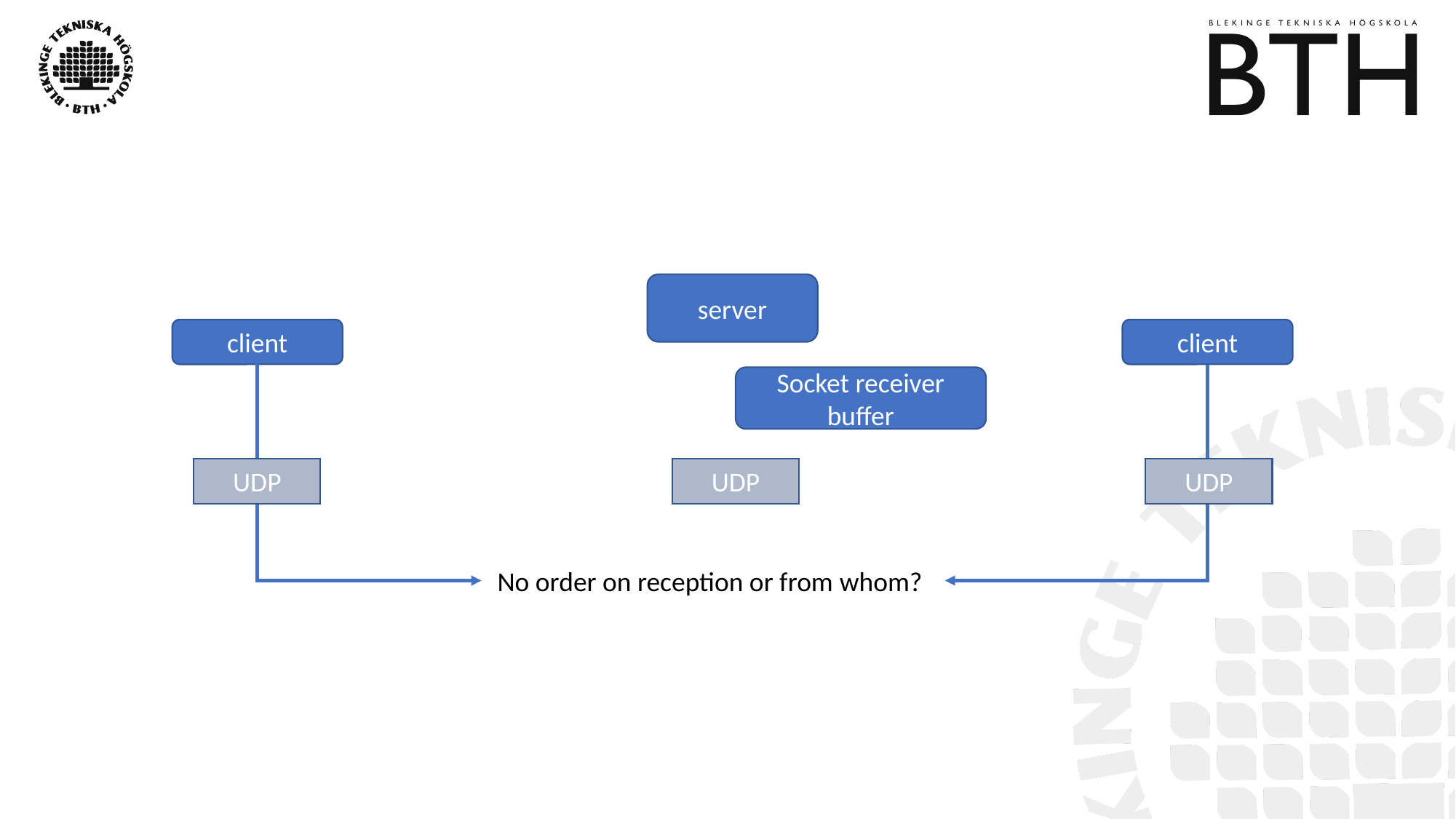

server
client
client
Socket receiver buffer
UDP
UDP
UDP
No order on reception or from whom?